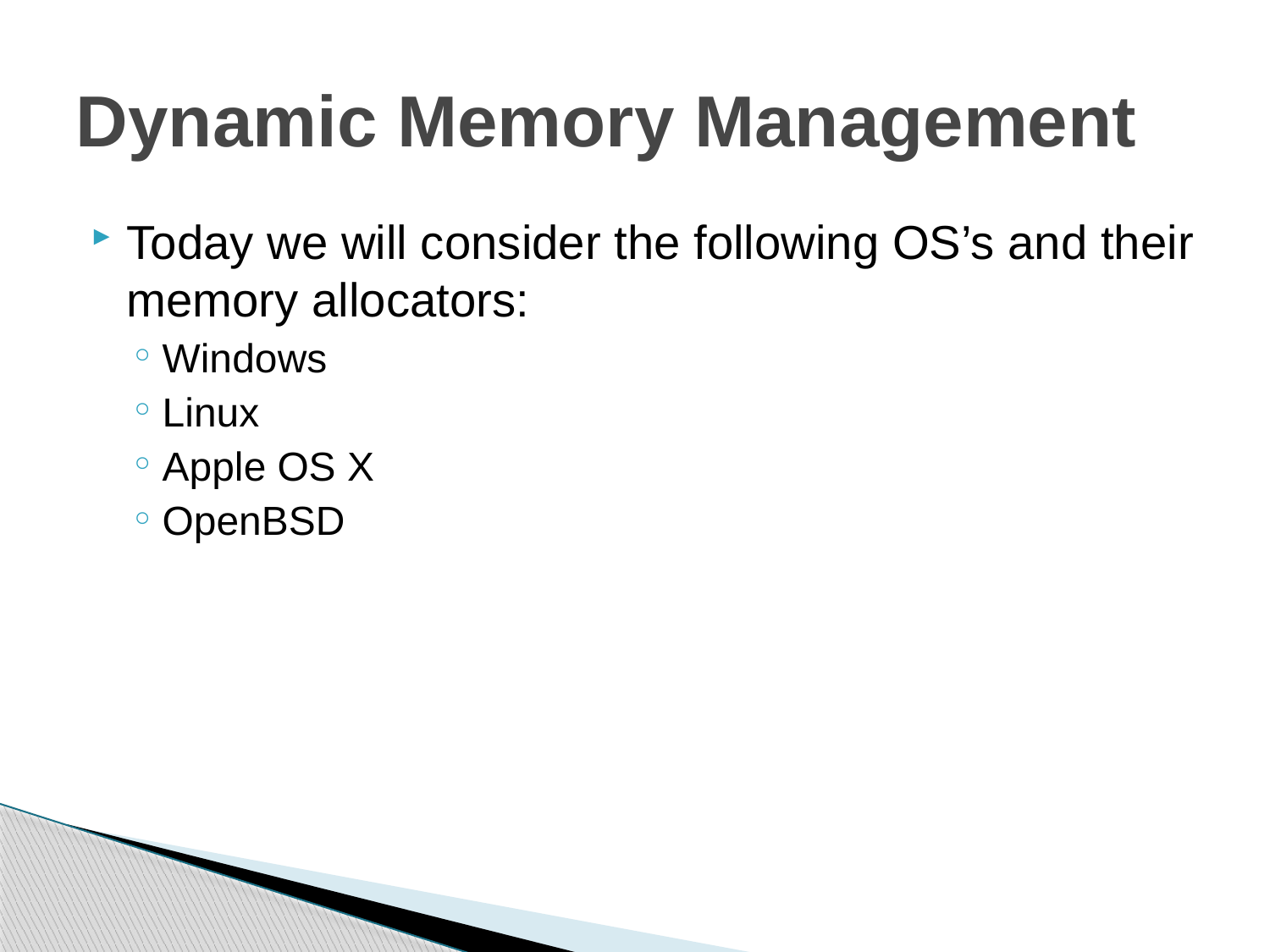

# Dynamic Memory Management
Today we will consider the following OS’s and their memory allocators:
Windows
Linux
Apple OS X
OpenBSD